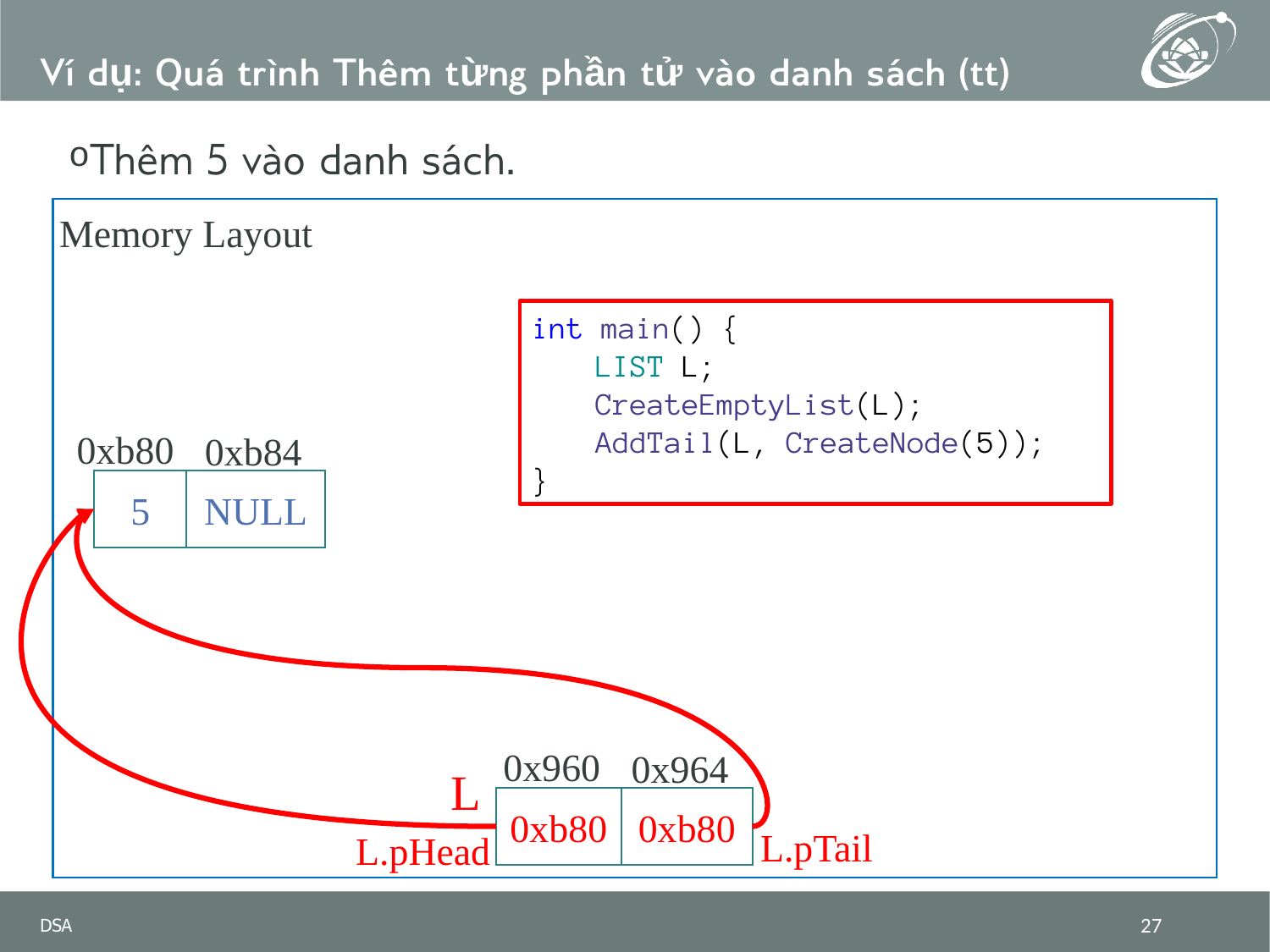

# Ví dụ: Quá trình Thêm từng phần tử vào danh sách (tt)
Thêm 5 vào danh sách.

Memory Layout
int main() {
LIST L;
CreateEmptyList(L);
AddTail(L, CreateNode(5));
}
0xb80
0xb84
5
NULL
0x960
0x964
L
0xb80
0xb80
L.pTail
L.pHead
DSA
27